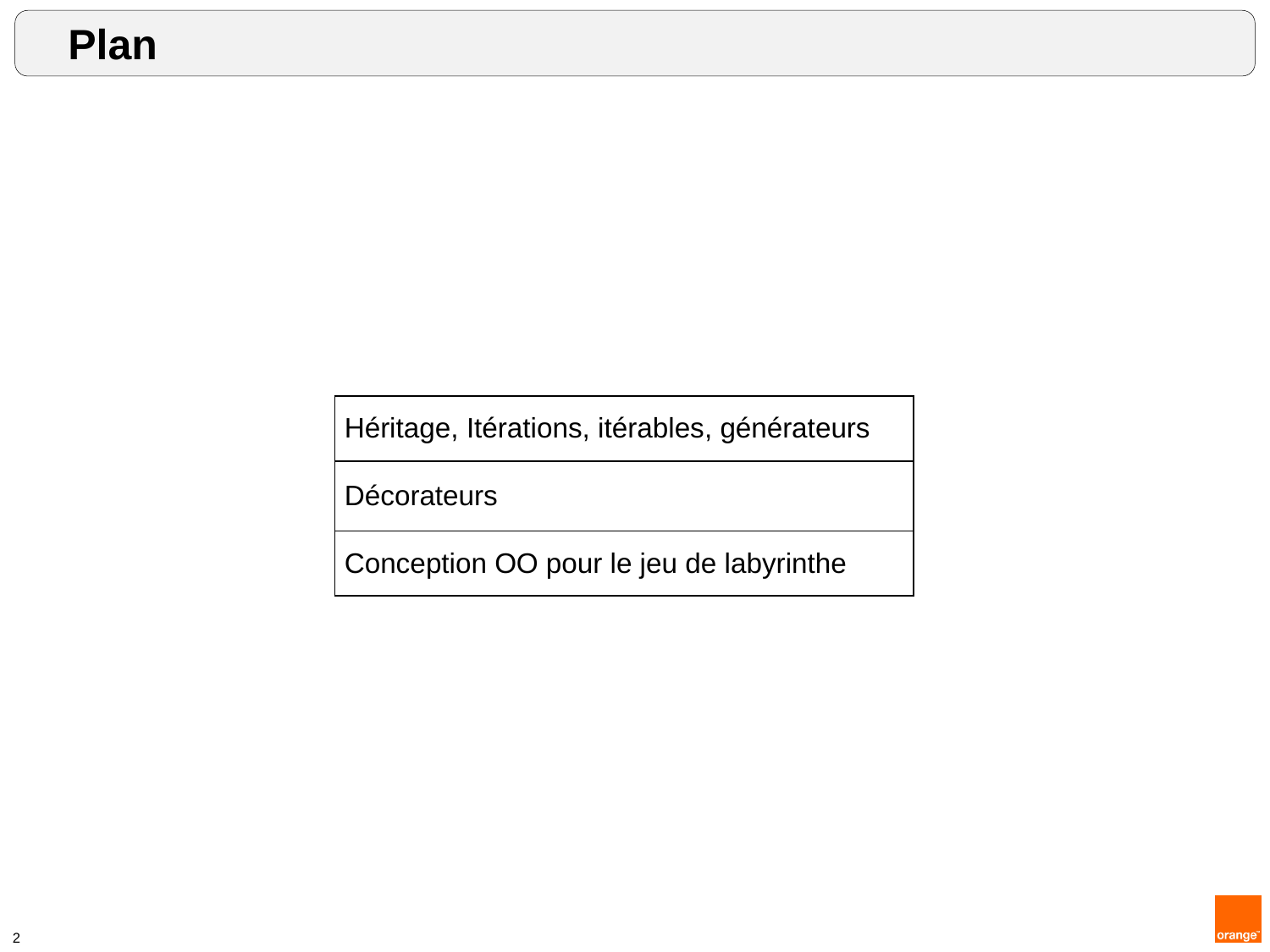

Plan
| Héritage, Itérations, itérables, générateurs |
| --- |
| Décorateurs |
| Conception OO pour le jeu de labyrinthe |